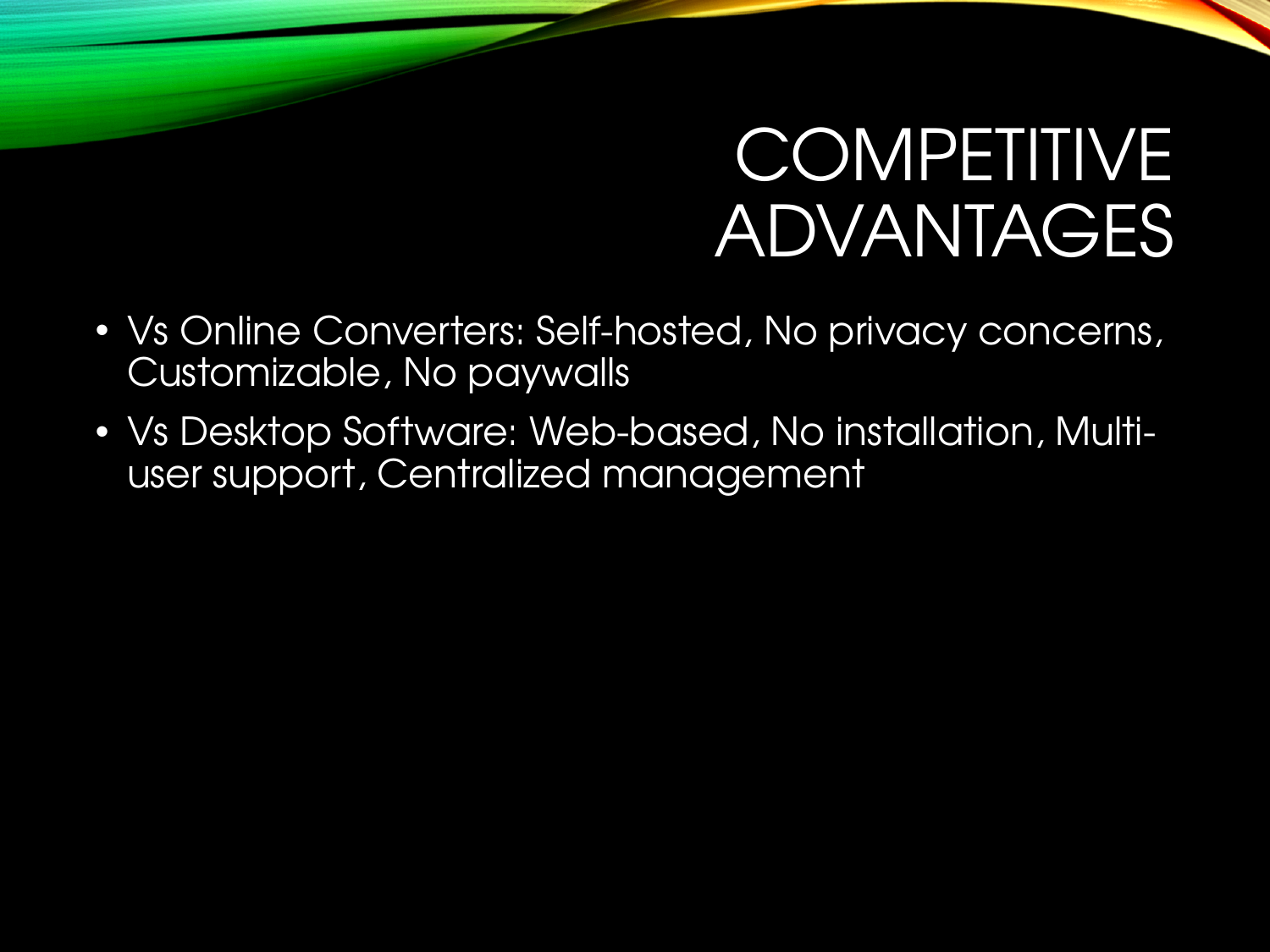

# Competitive Advantages
Vs Online Converters: Self-hosted, No privacy concerns, Customizable, No paywalls
Vs Desktop Software: Web-based, No installation, Multi-user support, Centralized management